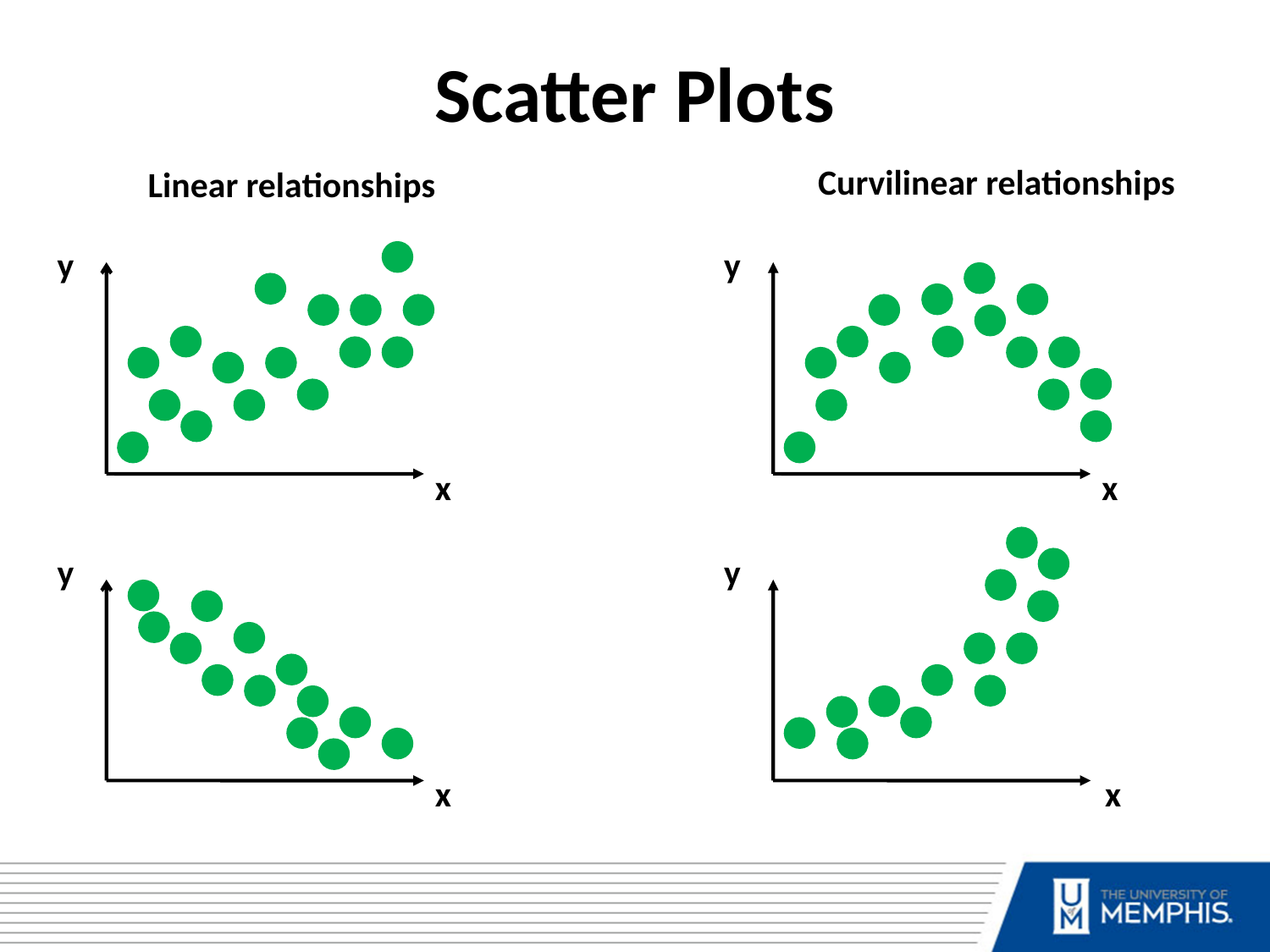

Scatter Plots
Curvilinear relationships
Linear relationships
y
y

x
x

y
y

x
x